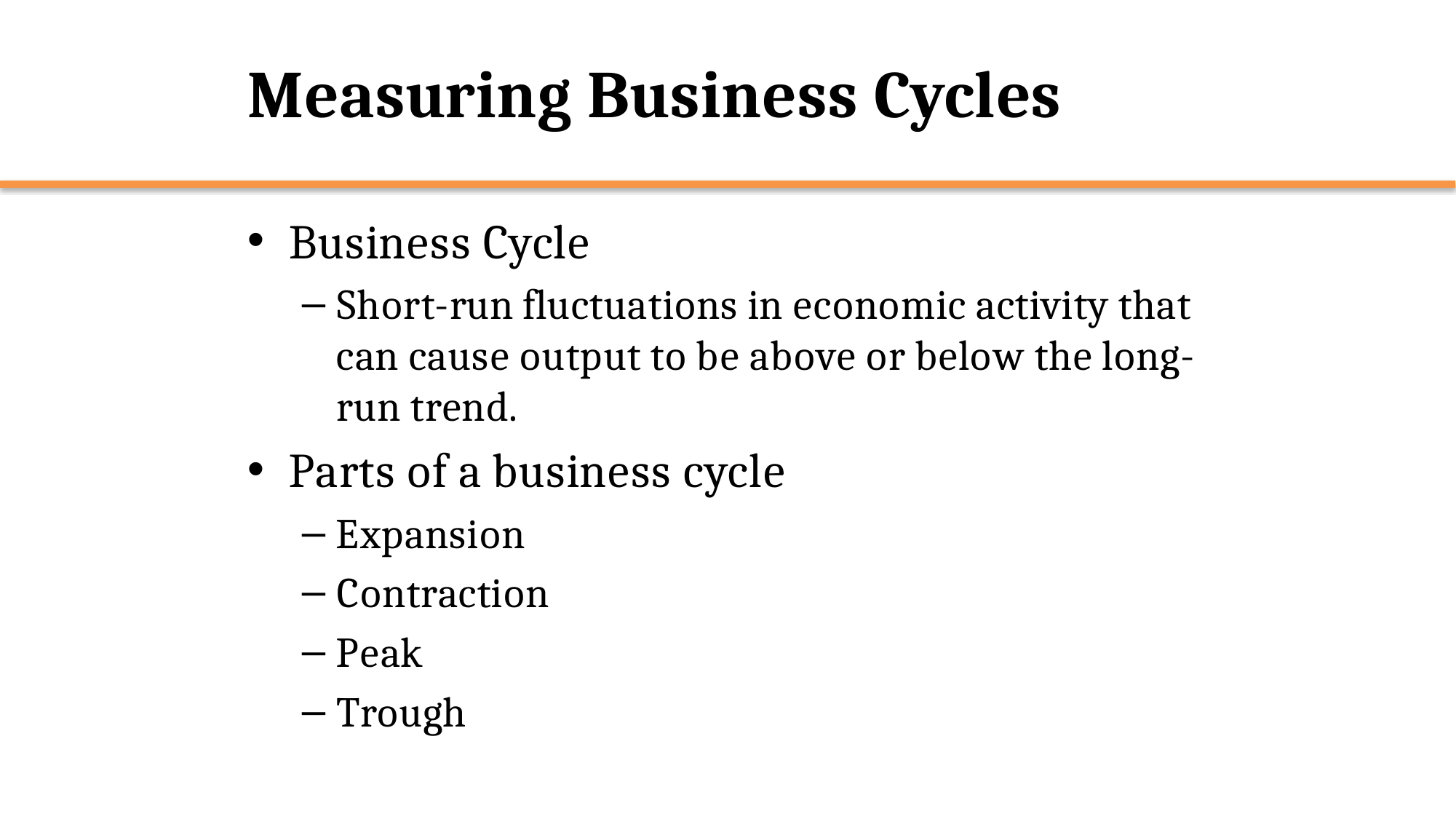

# Measuring Business Cycles
Business Cycle
Short-run fluctuations in economic activity that can cause output to be above or below the long-run trend.
Parts of a business cycle
Expansion
Contraction
Peak
Trough